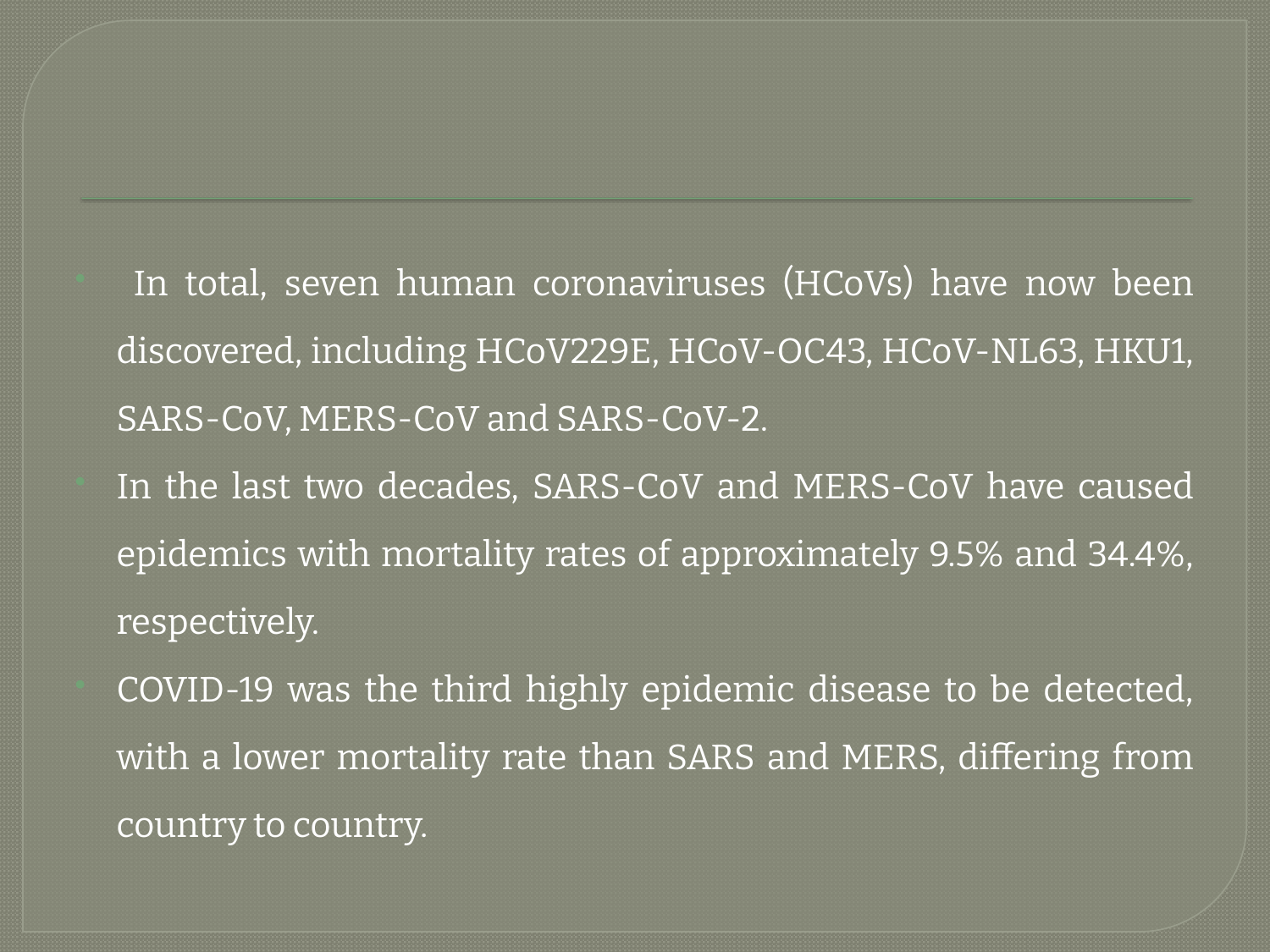

#
 In total, seven human coronaviruses (HCoVs) have now been discovered, including HCoV229E, HCoV-OC43, HCoV-NL63, HKU1, SARS-CoV, MERS-CoV and SARS-CoV-2.
In the last two decades, SARS-CoV and MERS-CoV have caused epidemics with mortality rates of approximately 9.5% and 34.4%, respectively.
COVID-19 was the third highly epidemic disease to be detected, with a lower mortality rate than SARS and MERS, differing from country to country.